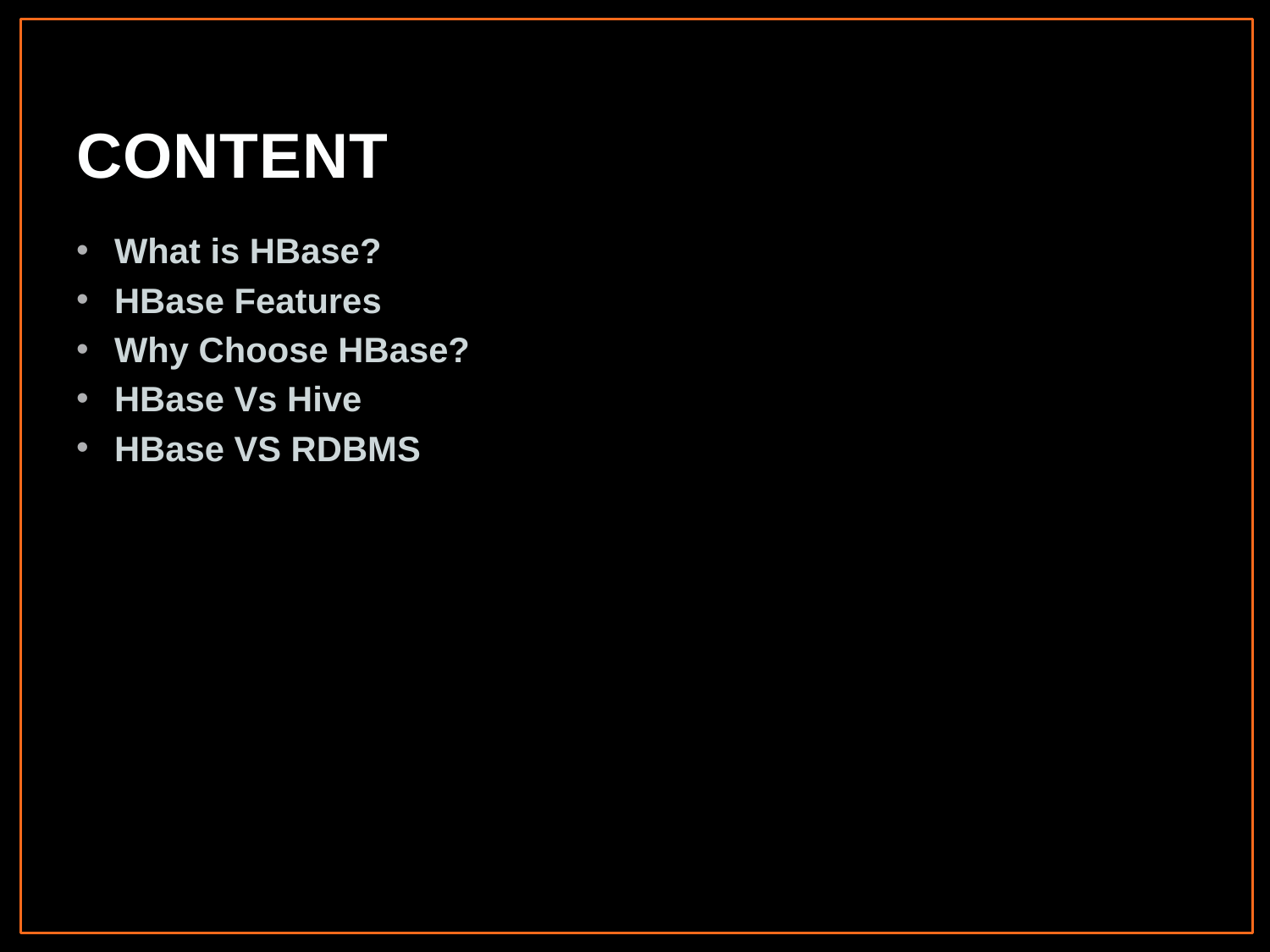

# CONTENT
What is HBase?
HBase Features
Why Choose HBase?
HBase Vs Hive
HBase VS RDBMS